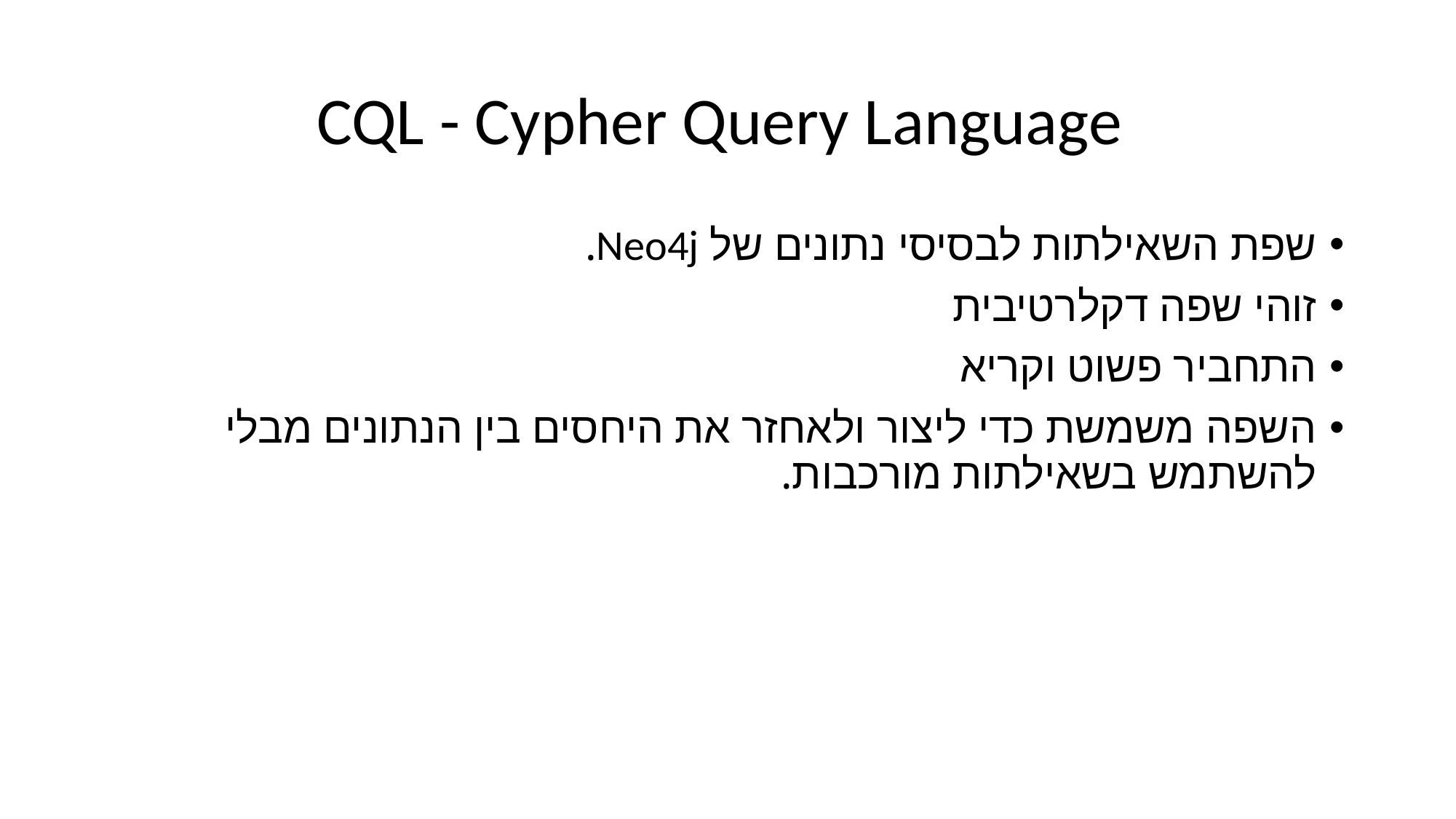

# CQL - Cypher Query Language
שפת השאילתות לבסיסי נתונים של Neo4j.
זוהי שפה דקלרטיבית
התחביר פשוט וקריא
השפה משמשת כדי ליצור ולאחזר את היחסים בין הנתונים מבלי להשתמש בשאילתות מורכבות.